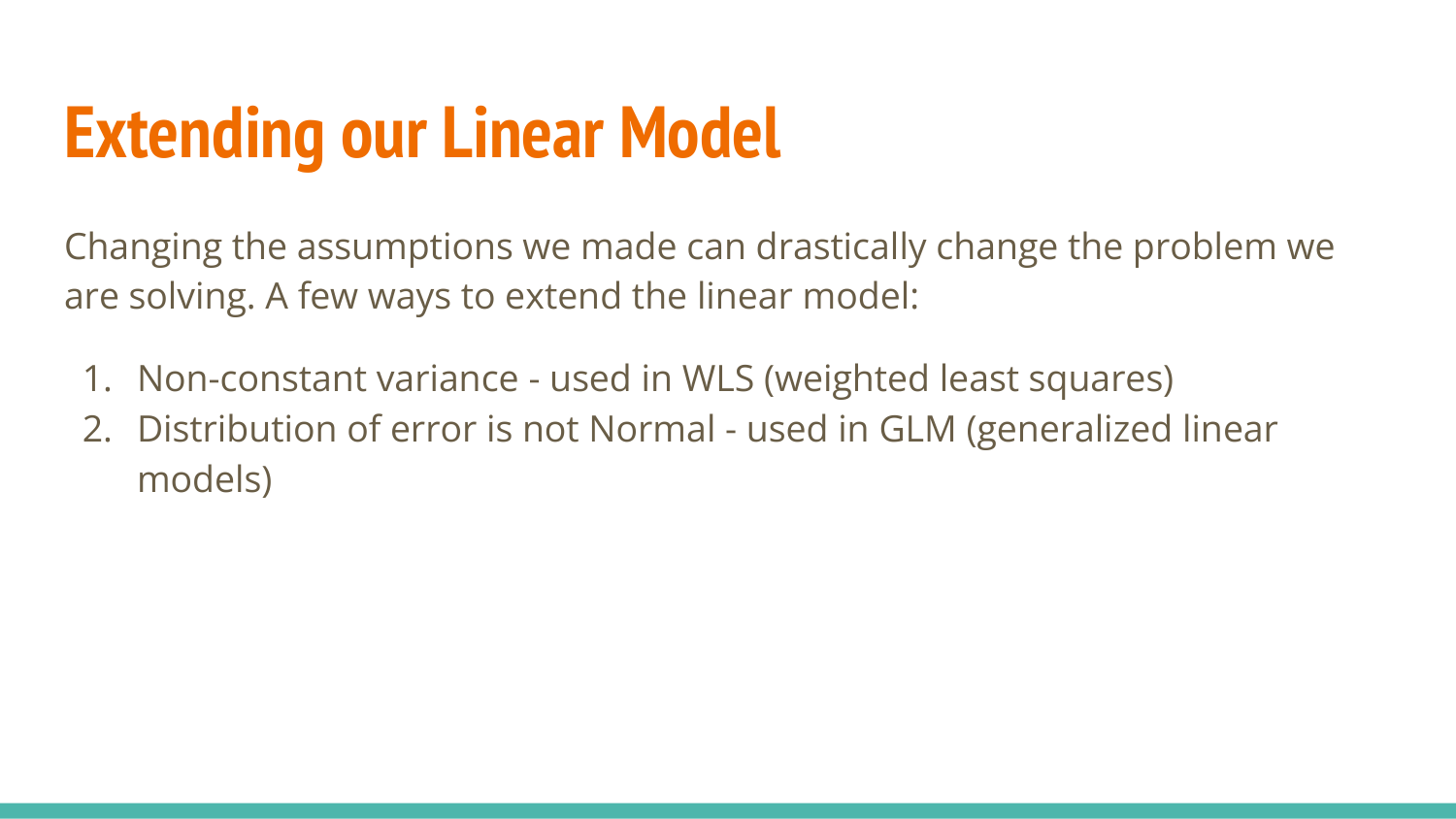

# Extending our Linear Model
Changing the assumptions we made can drastically change the problem we are solving. A few ways to extend the linear model:
Non-constant variance - used in WLS (weighted least squares)
Distribution of error is not Normal - used in GLM (generalized linear models)